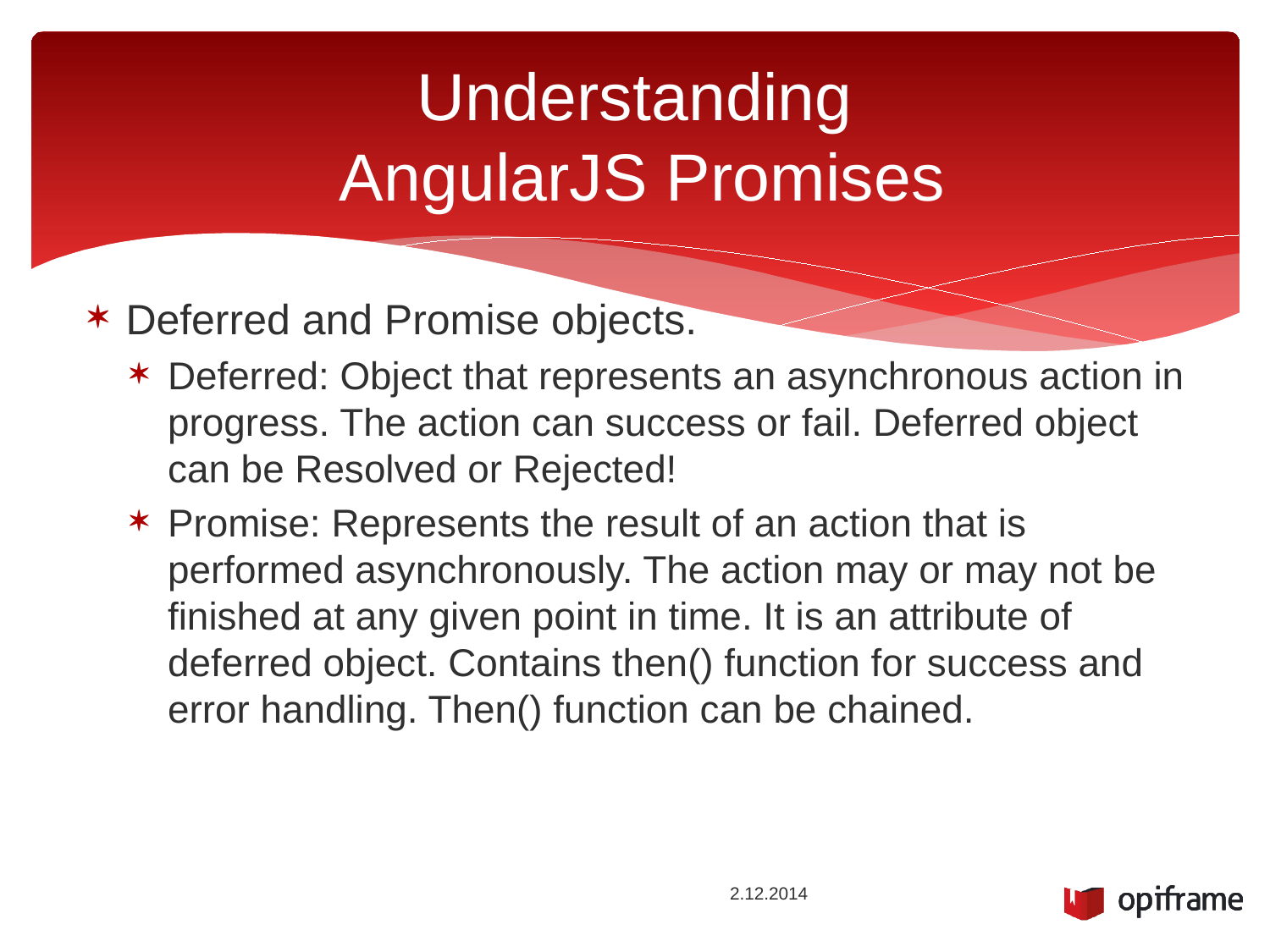

# Understanding AngularJS Promises
Deferred and Promise objects.
Deferred: Object that represents an asynchronous action in progress. The action can success or fail. Deferred object can be Resolved or Rejected!
Promise: Represents the result of an action that is performed asynchronously. The action may or may not be finished at any given point in time. It is an attribute of deferred object. Contains then() function for success and error handling. Then() function can be chained.

2.12.2014